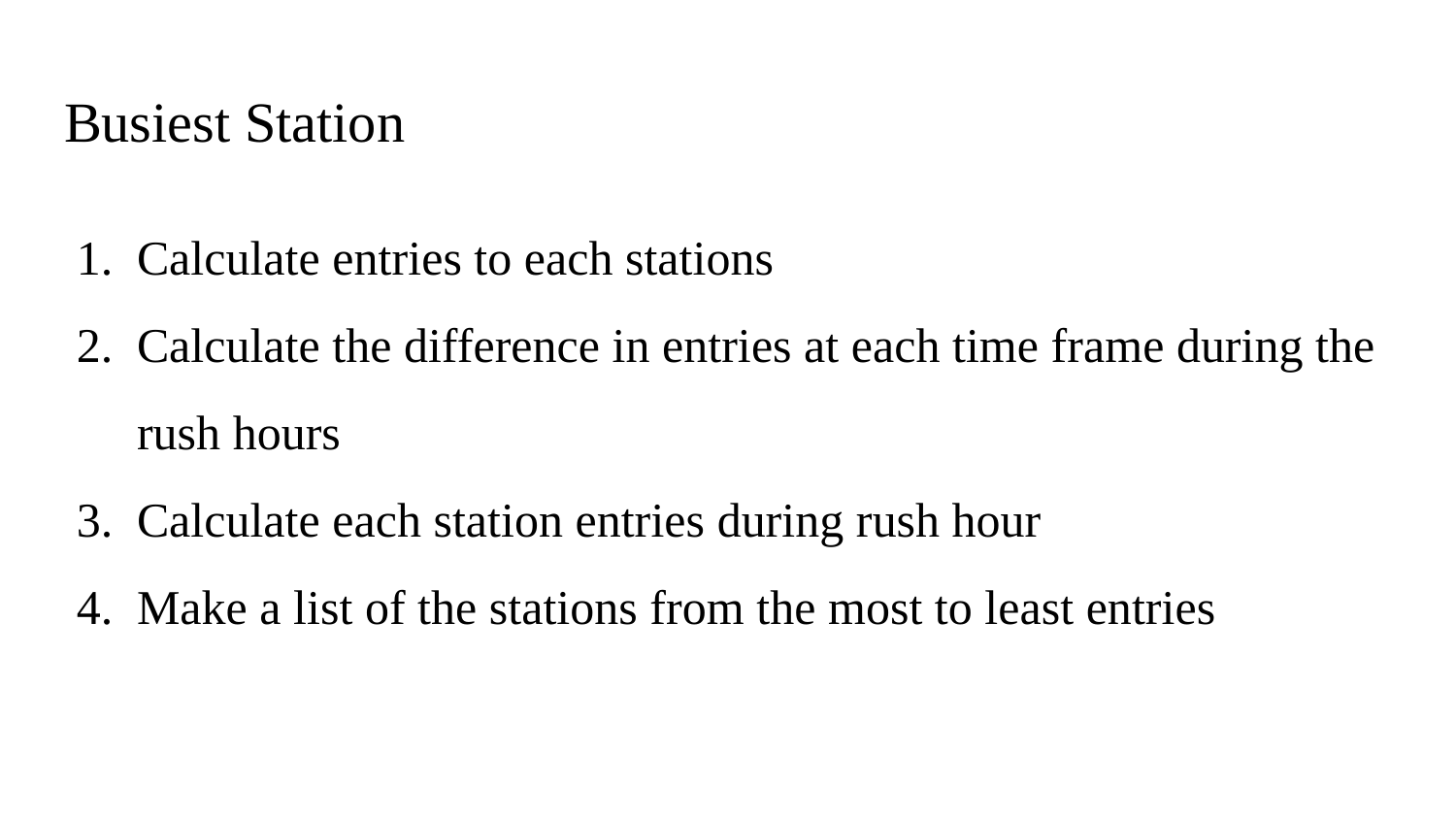

# Busiest Station
Calculate entries to each stations
Calculate the difference in entries at each time frame during the rush hours
Calculate each station entries during rush hour
Make a list of the stations from the most to least entries